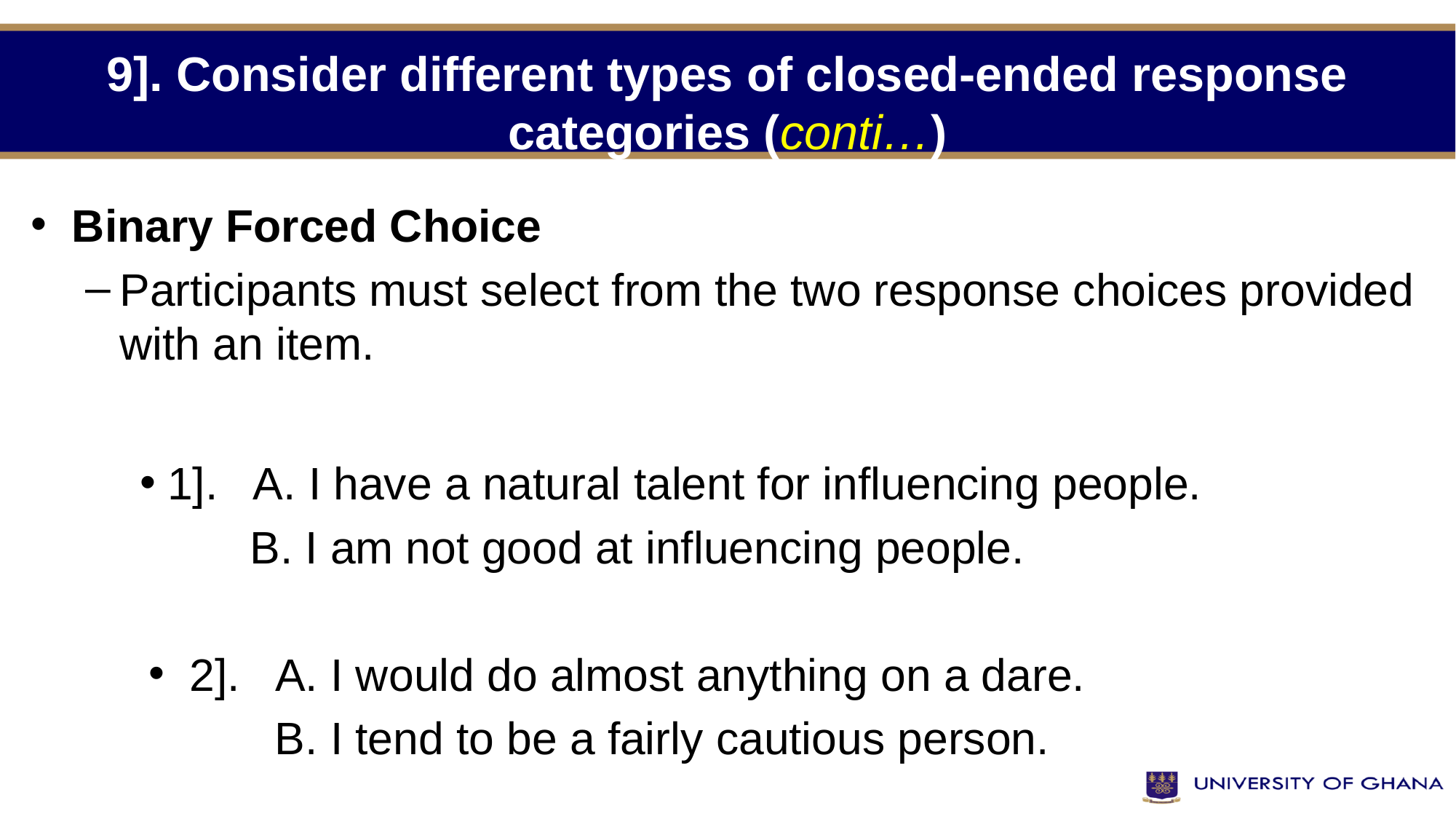

# 9]. Consider different types of closed-ended response categories (conti…)
Binary Forced Choice
Participants must select from the two response choices provided with an item.

1].   A. I have a natural talent for influencing people.
       B. I am not good at influencing people.

2].   A. I would do almost anything on a dare.
         B. I tend to be a fairly cautious person.